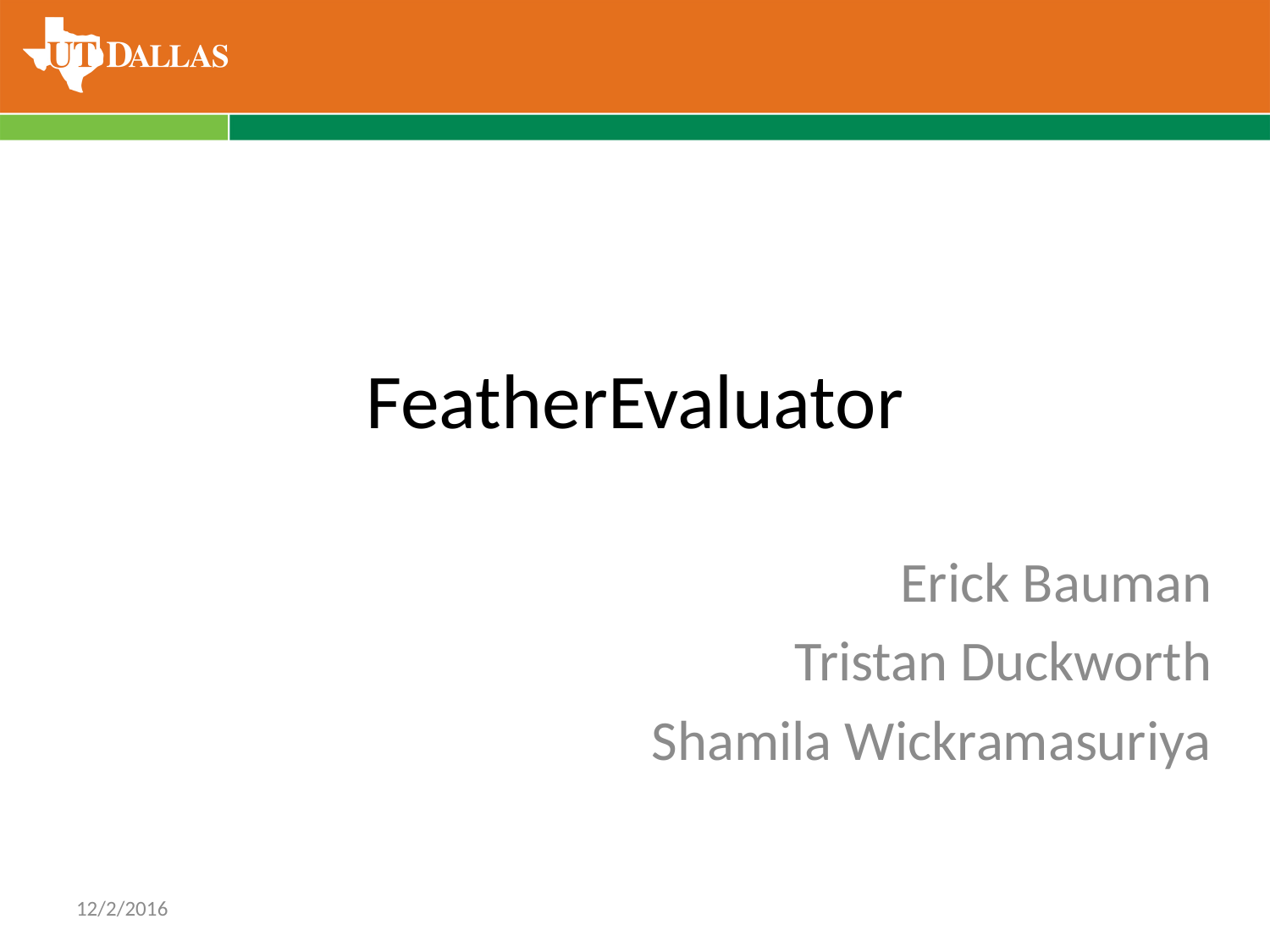

# FeatherEvaluator
Erick Bauman
Tristan Duckworth
Shamila Wickramasuriya
12/2/2016